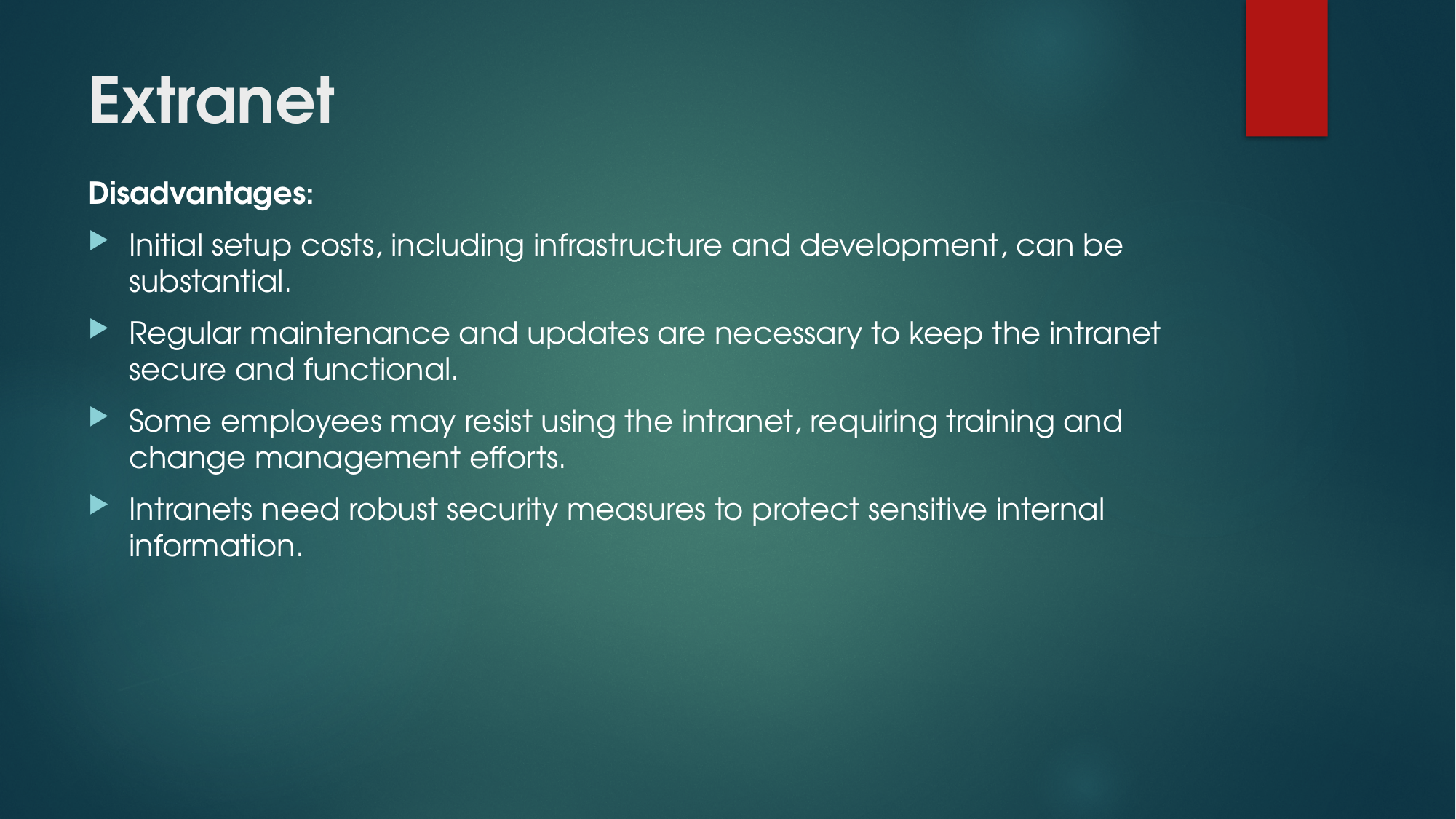

# Extranet
Disadvantages:
Initial setup costs, including infrastructure and development, can be substantial.
Regular maintenance and updates are necessary to keep the intranet secure and functional.
Some employees may resist using the intranet, requiring training and change management efforts.
Intranets need robust security measures to protect sensitive internal information.